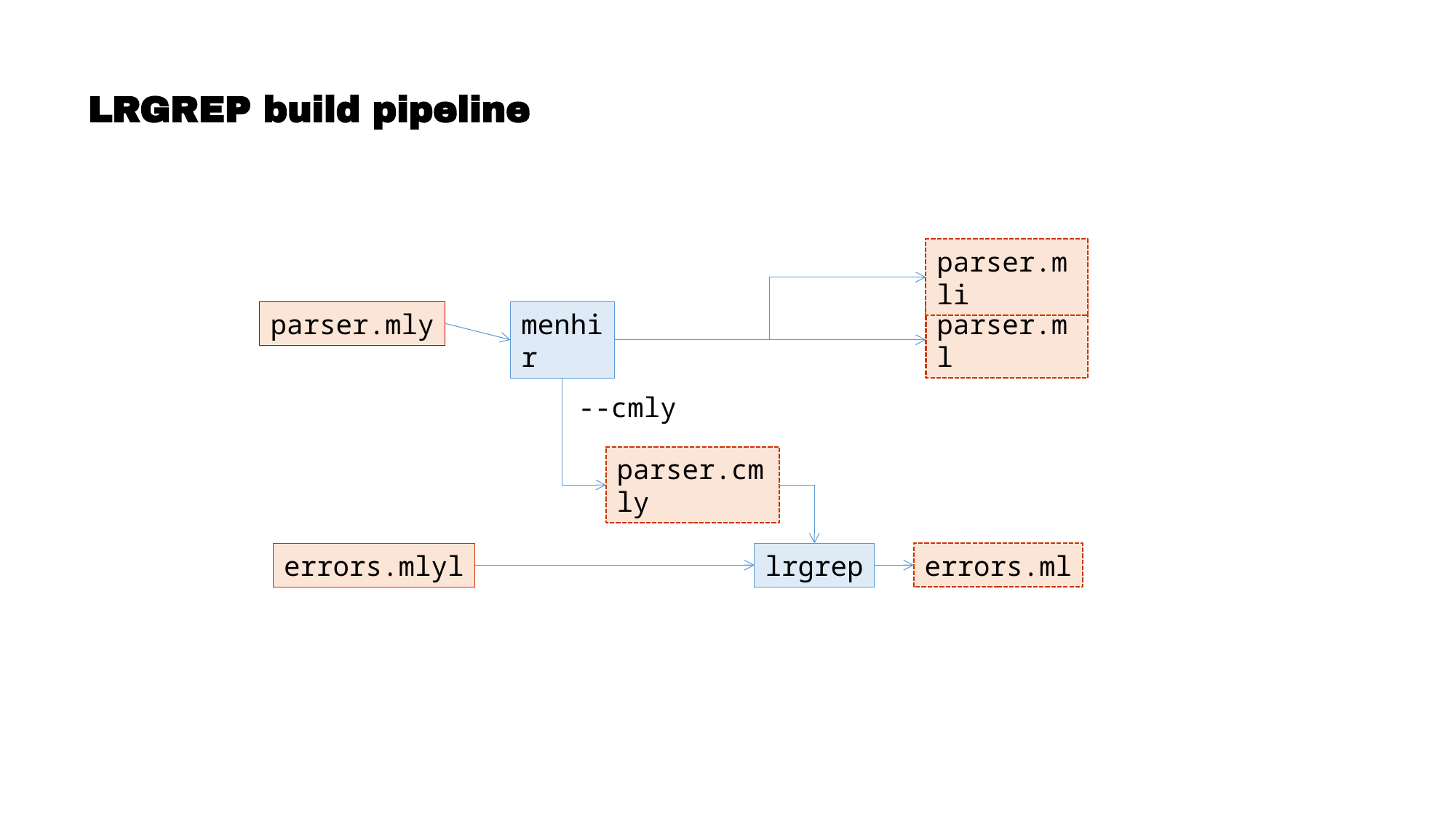

# LRGREP build pipeline
parser.mli
parser.mly
menhir
parser.ml
--cmly
parser.cmly
errors.mlyl
lrgrep
errors.ml